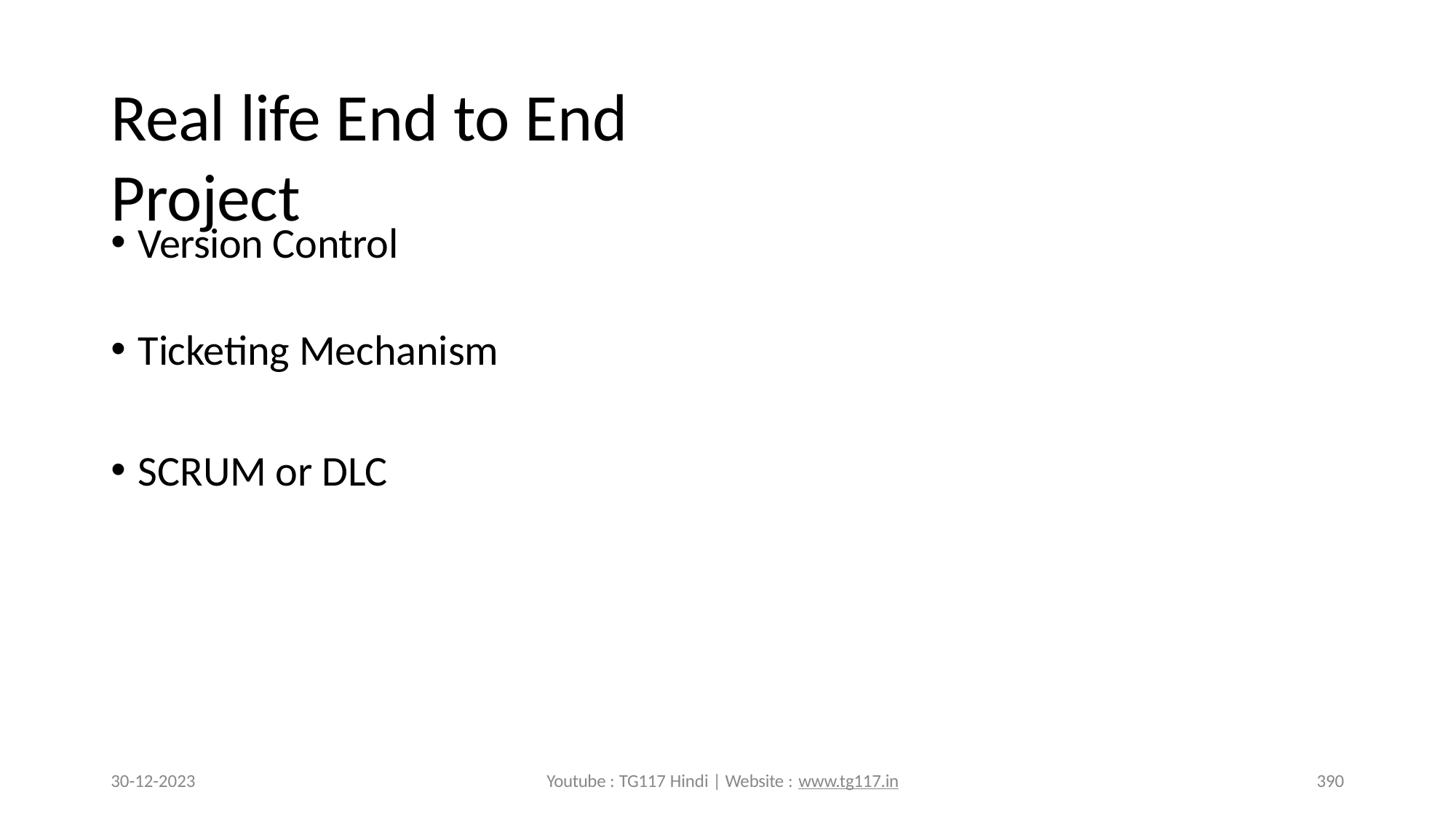

# Real life End to End Project
Version Control

Ticketing Mechanism

SCRUM or DLC
30-12-2023
Youtube : TG117 Hindi | Website : www.tg117.in
390